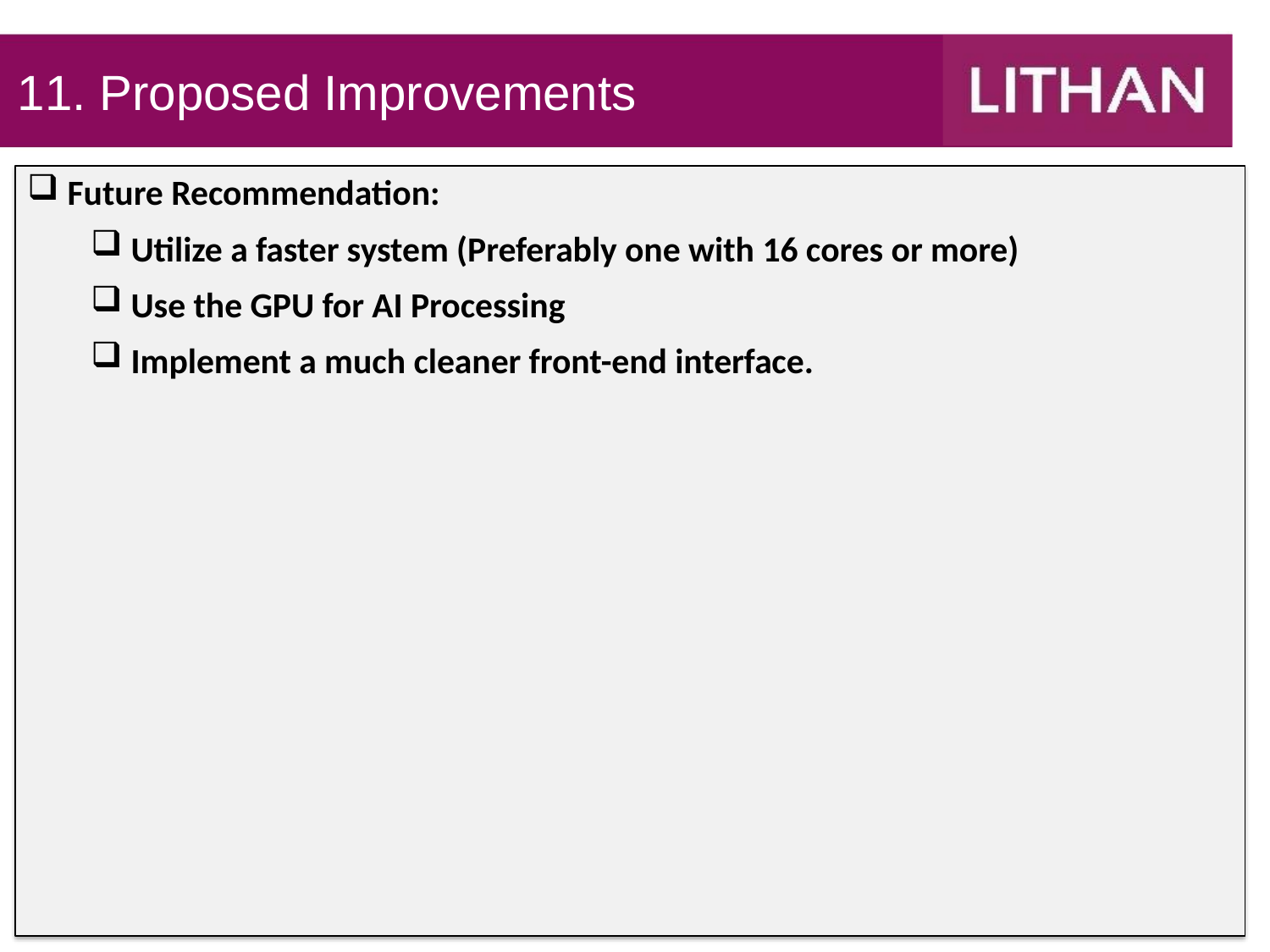

# 11. Proposed Improvements
Future Recommendation:
Utilize a faster system (Preferably one with 16 cores or more)
Use the GPU for AI Processing
Implement a much cleaner front-end interface.